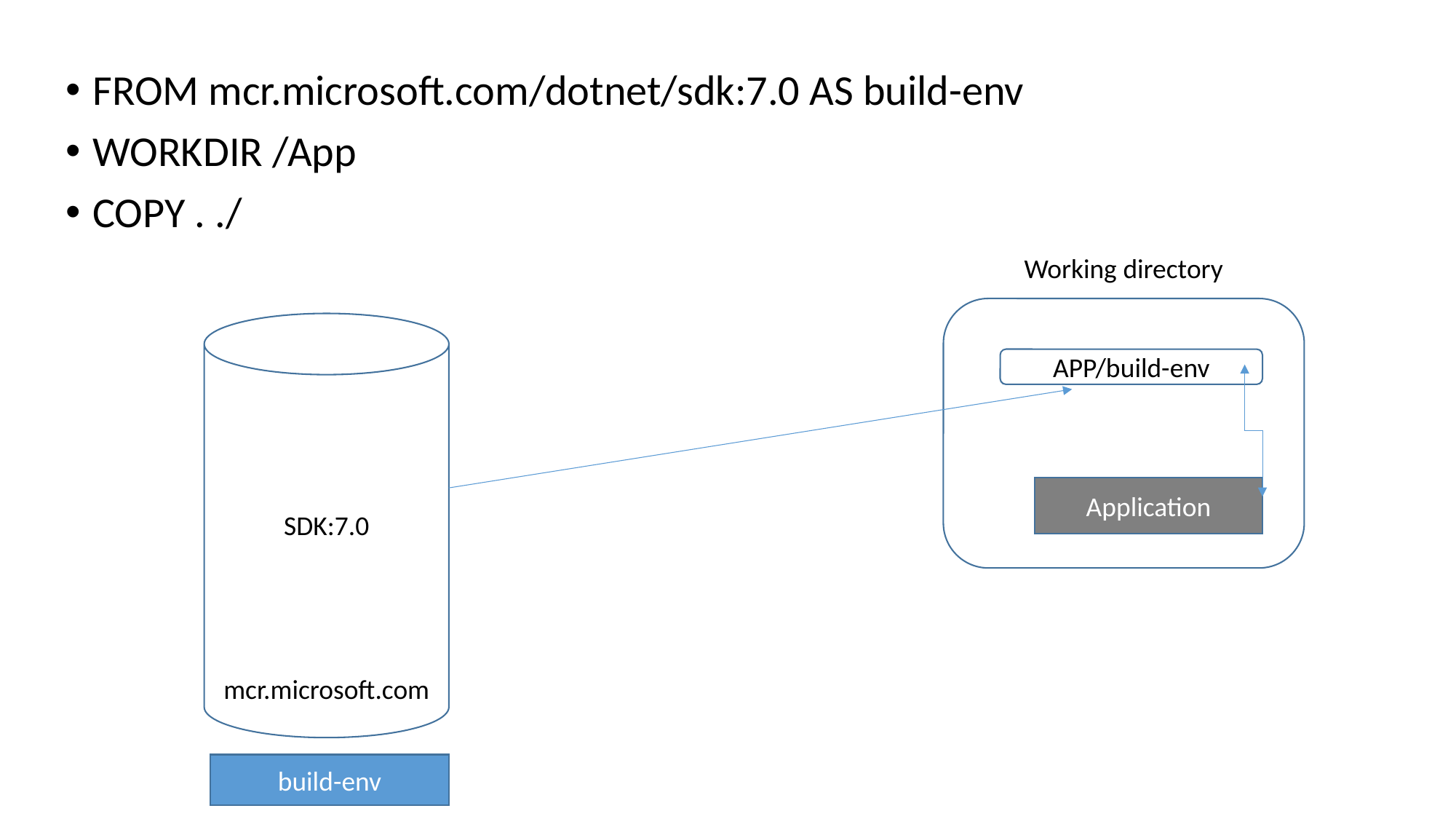

FROM mcr.microsoft.com/dotnet/sdk:7.0 AS build-env
WORKDIR /App
COPY . ./
Working directory

SDK:7.0

mcr.microsoft.com
APP/build-env
Application

build-env